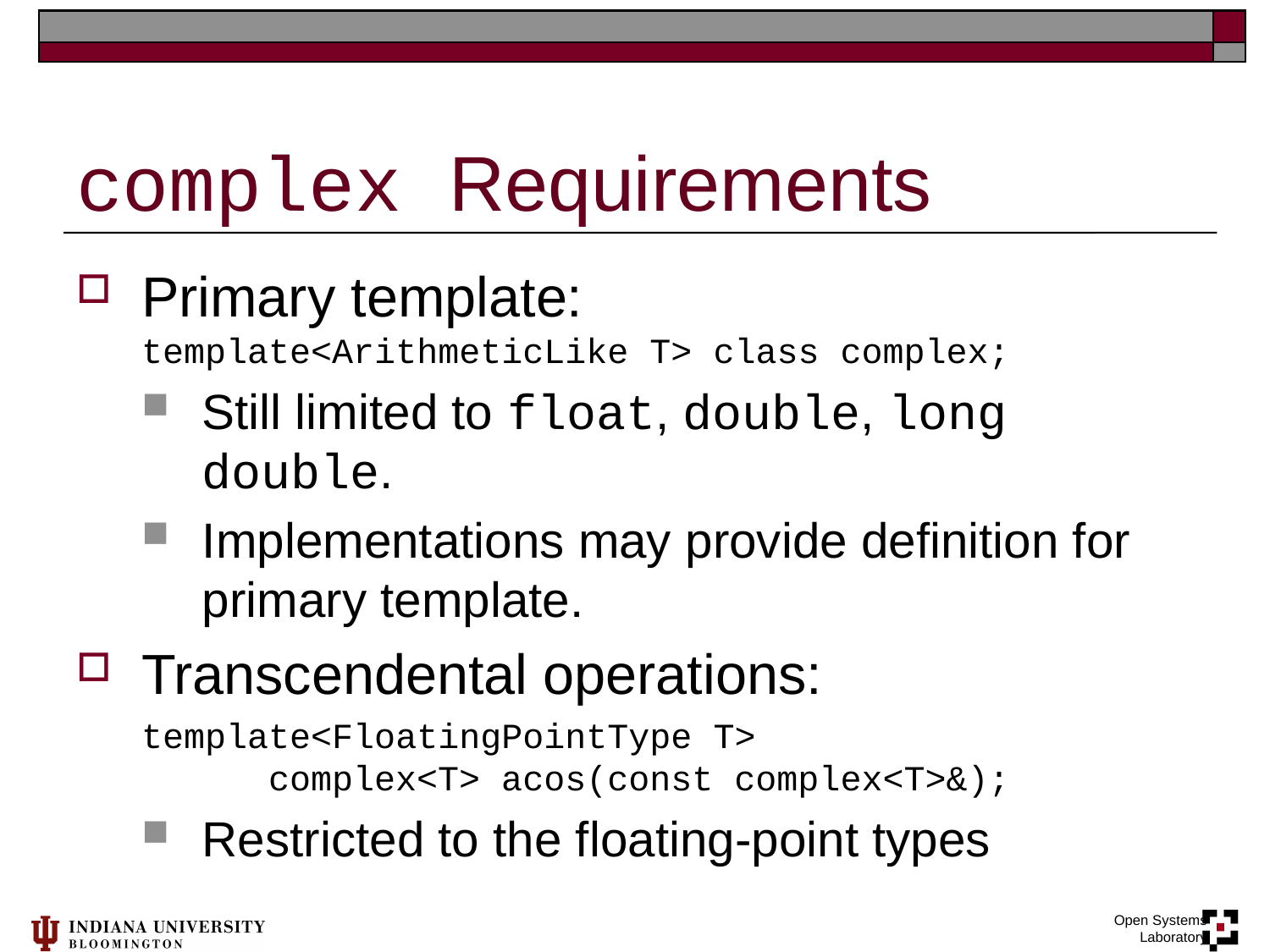

# complex Requirements
Primary template:
template<ArithmeticLike T> class complex;
Still limited to float, double, long double.
Implementations may provide definition for primary template.
Transcendental operations:
	template<FloatingPointType T>
	complex<T> acos(const complex<T>&);
Restricted to the floating-point types